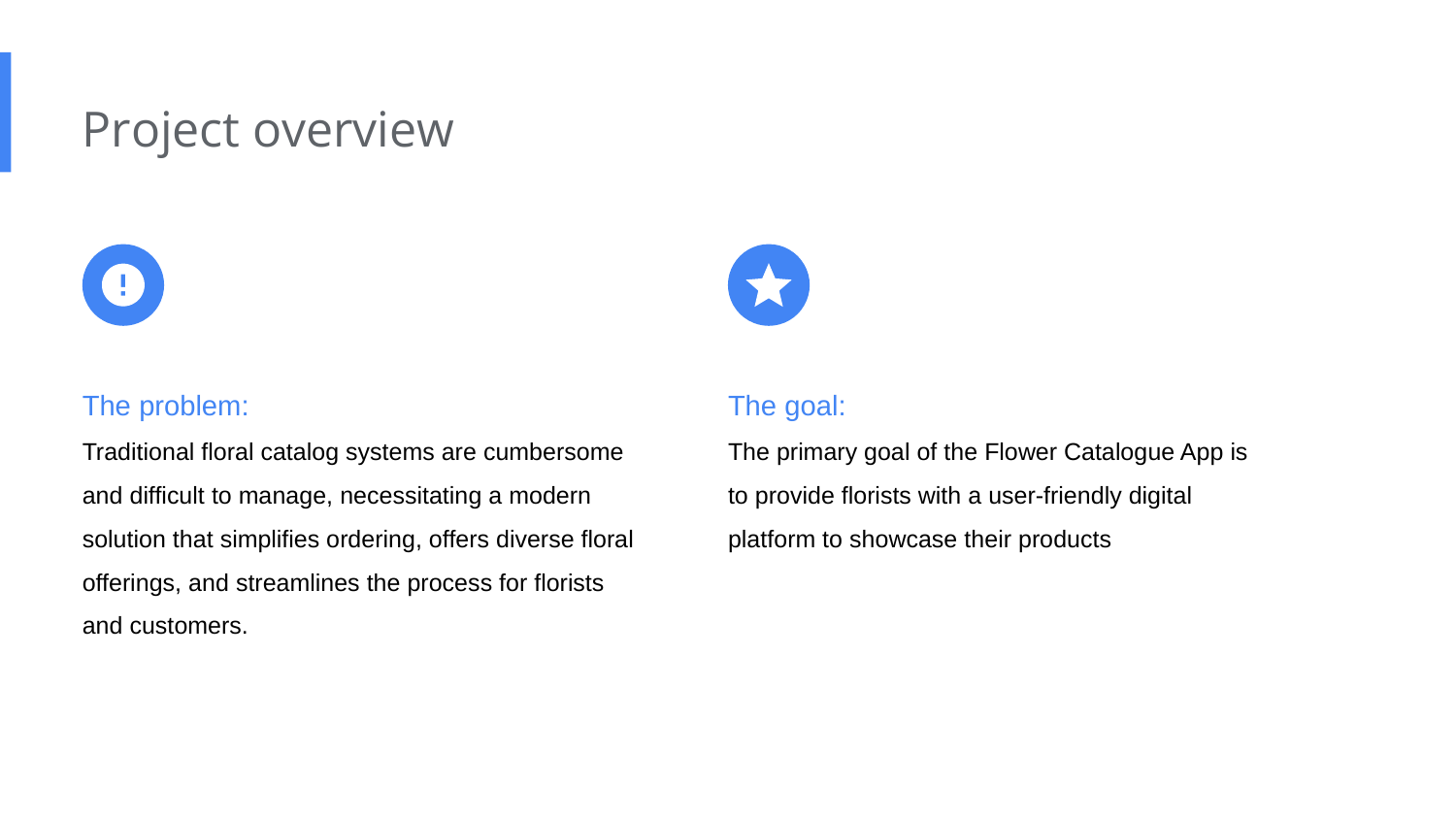

Project overview

The problem:
Traditional floral catalog systems are cumbersome and difficult to manage, necessitating a modern solution that simplifies ordering, offers diverse floral offerings, and streamlines the process for florists and customers.

The goal:
The primary goal of the Flower Catalogue App is to provide florists with a user-friendly digital platform to showcase their products